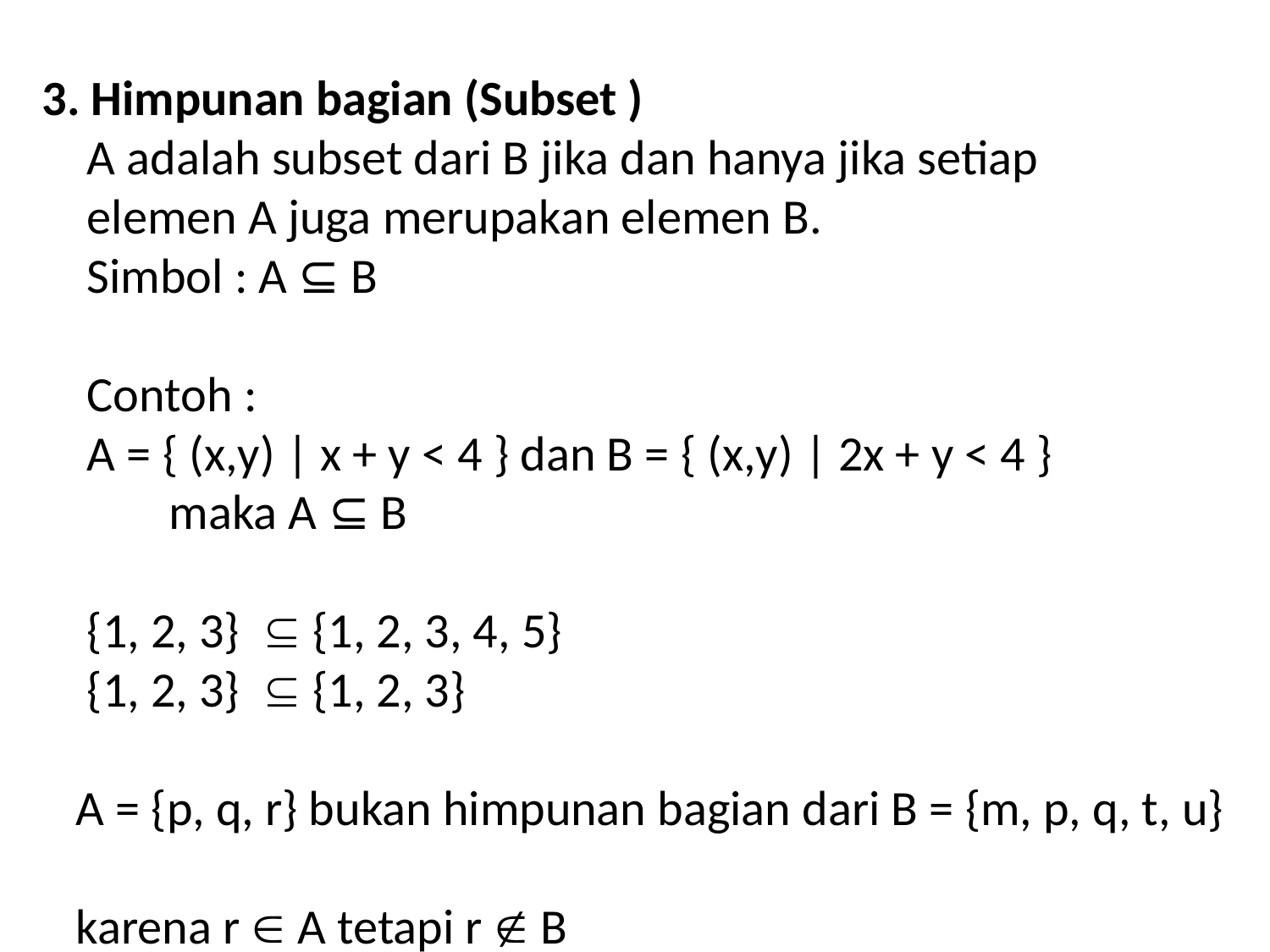

3. Himpunan bagian (Subset )
    A adalah subset dari B jika dan hanya jika setiap
    elemen A juga merupakan elemen B.
    Simbol : A ⊆ B

    Contoh :
    A = { (x,y) | x + y < 4 } dan B = { (x,y) | 2x + y < 4 }
    	maka A ⊆ B

    {1, 2, 3}  ⊆ {1, 2, 3, 4, 5}
    {1, 2, 3}  ⊆ {1, 2, 3}

   A = {p, q, r} bukan himpunan bagian dari B = {m, p, q, t, u}
   karena r ∈ A tetapi r ∉ B